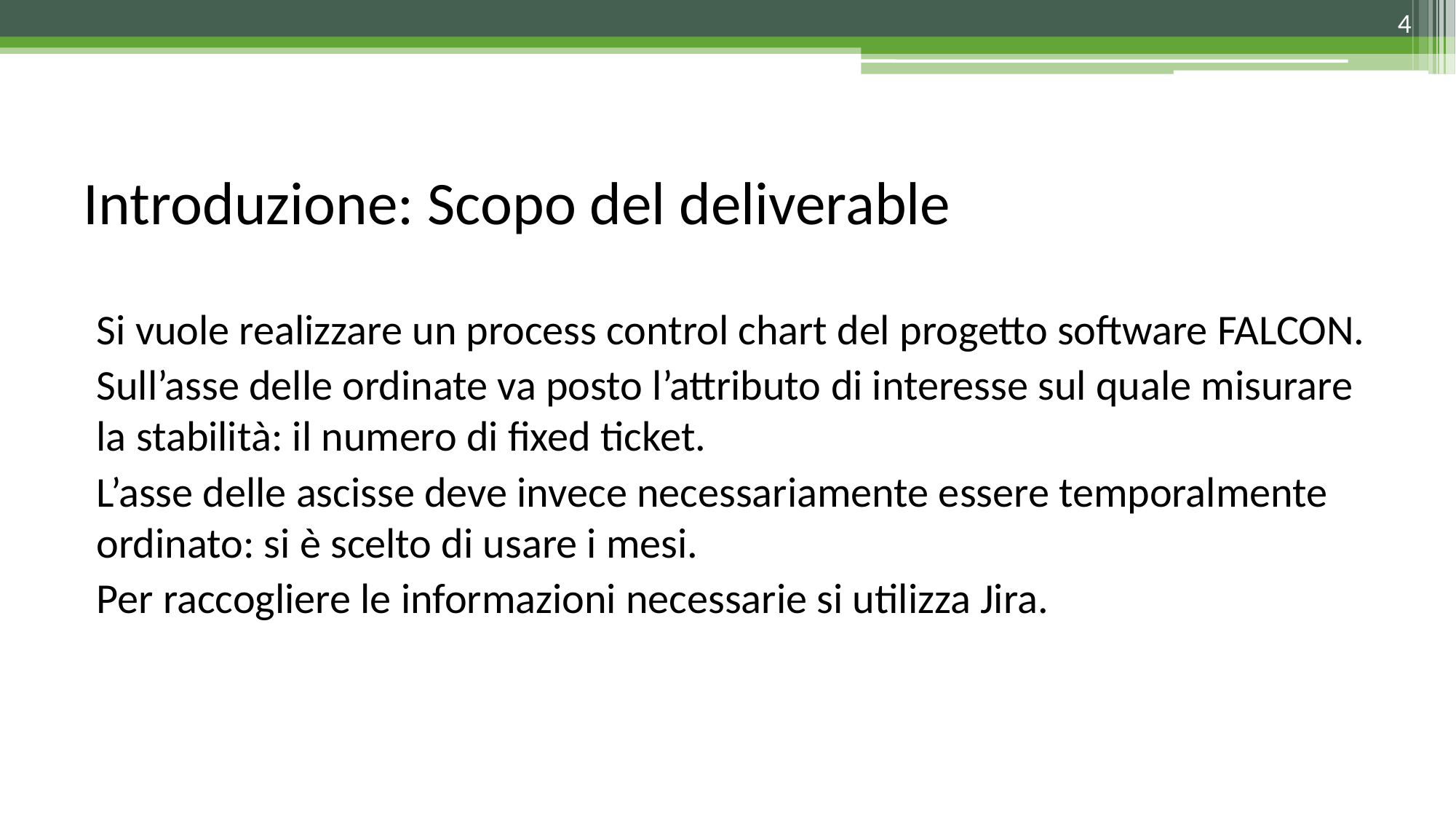

4
# Introduzione: Scopo del deliverable
Si vuole realizzare un process control chart del progetto software FALCON.
Sull’asse delle ordinate va posto l’attributo di interesse sul quale misurare la stabilità: il numero di fixed ticket.
L’asse delle ascisse deve invece necessariamente essere temporalmente ordinato: si è scelto di usare i mesi.
Per raccogliere le informazioni necessarie si utilizza Jira.